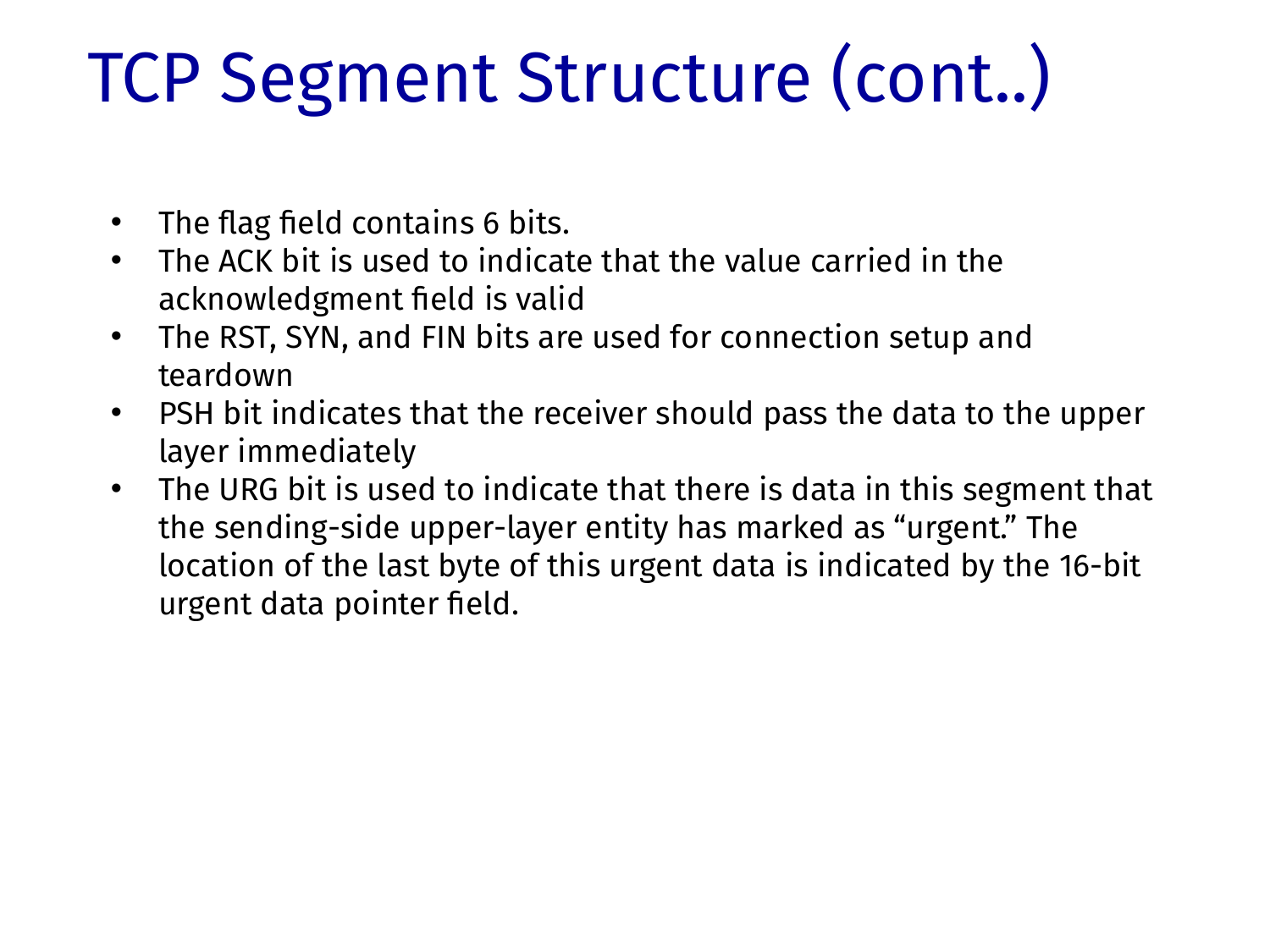

# TCP Segment Structure (cont..)
The flag field contains 6 bits.
The ACK bit is used to indicate that the value carried in the acknowledgment field is valid
The RST, SYN, and FIN bits are used for connection setup and teardown
PSH bit indicates that the receiver should pass the data to the upper layer immediately
The URG bit is used to indicate that there is data in this segment that the sending-side upper-layer entity has marked as “urgent.” The location of the last byte of this urgent data is indicated by the 16-bit urgent data pointer field.